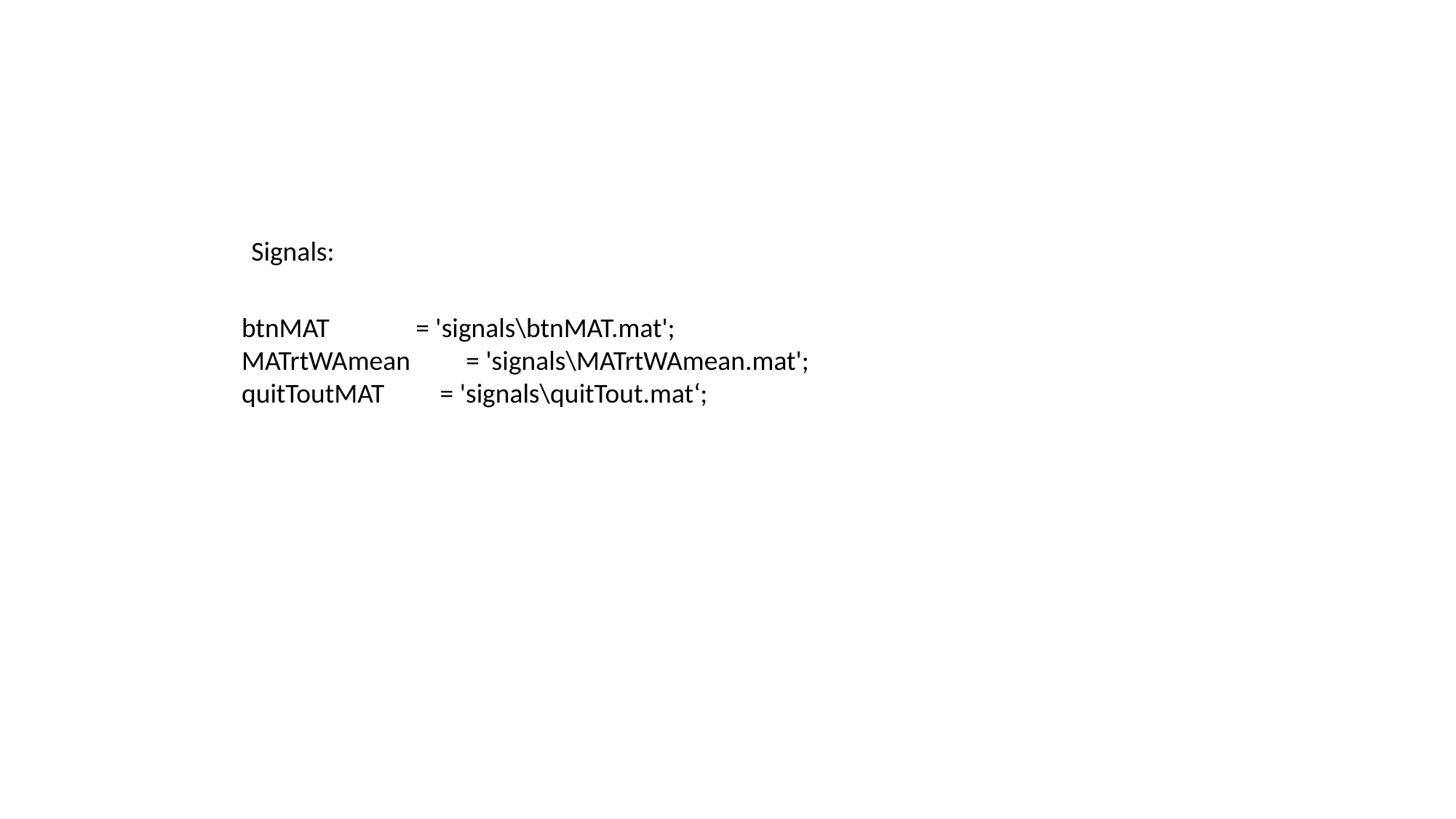

Signals:

    btnMAT              = 'signals\btnMAT.mat';
    MATrtWAmean         = 'signals\MATrtWAmean.mat';
    quitToutMAT         = 'signals\quitTout.mat‘;